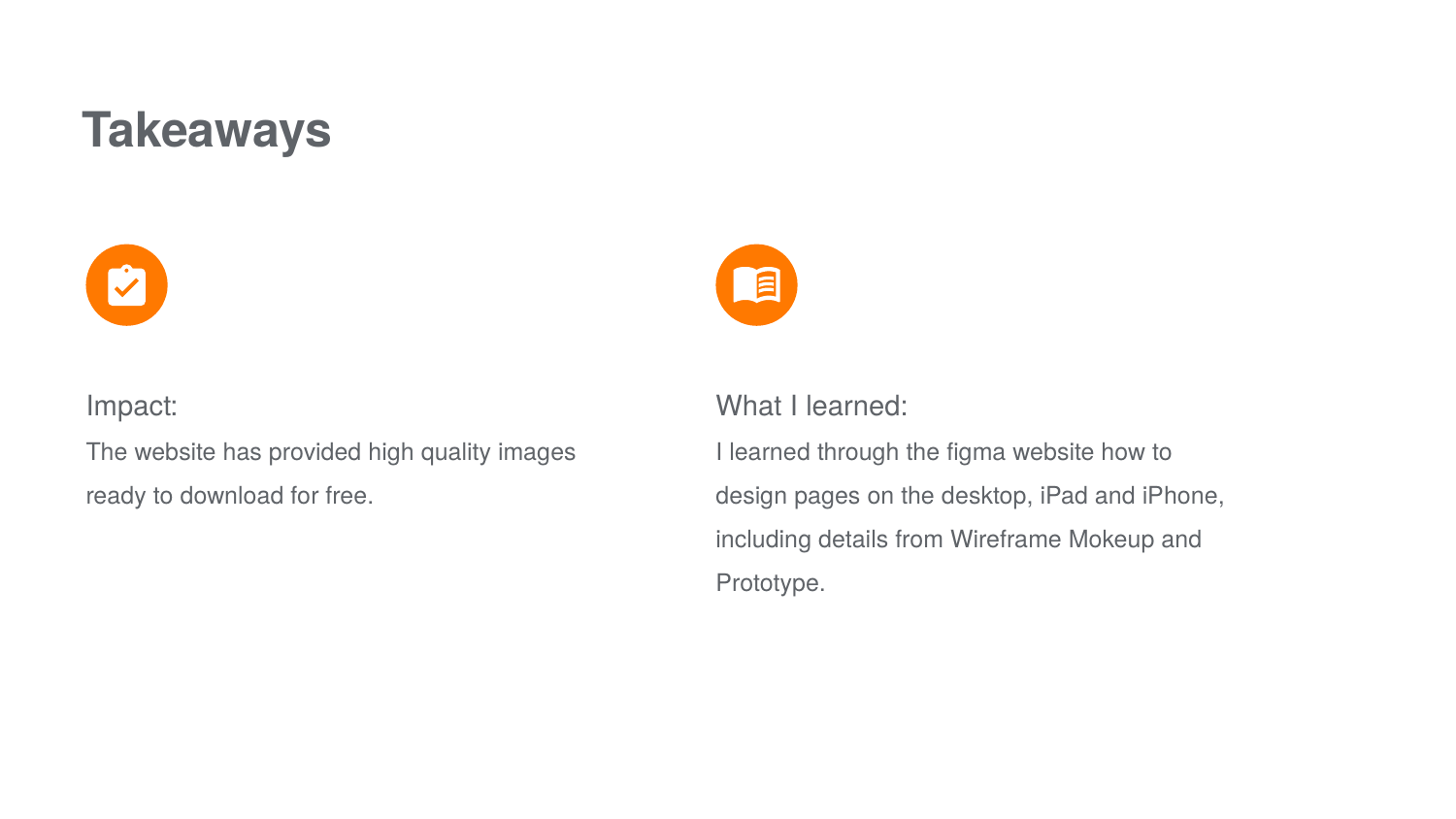

Takeaways

Impact:
The website has provided high quality images ready to download for free.
What I learned:
I learned through the figma website how to design pages on the desktop, iPad and iPhone, including details from Wireframe Mokeup and Prototype.